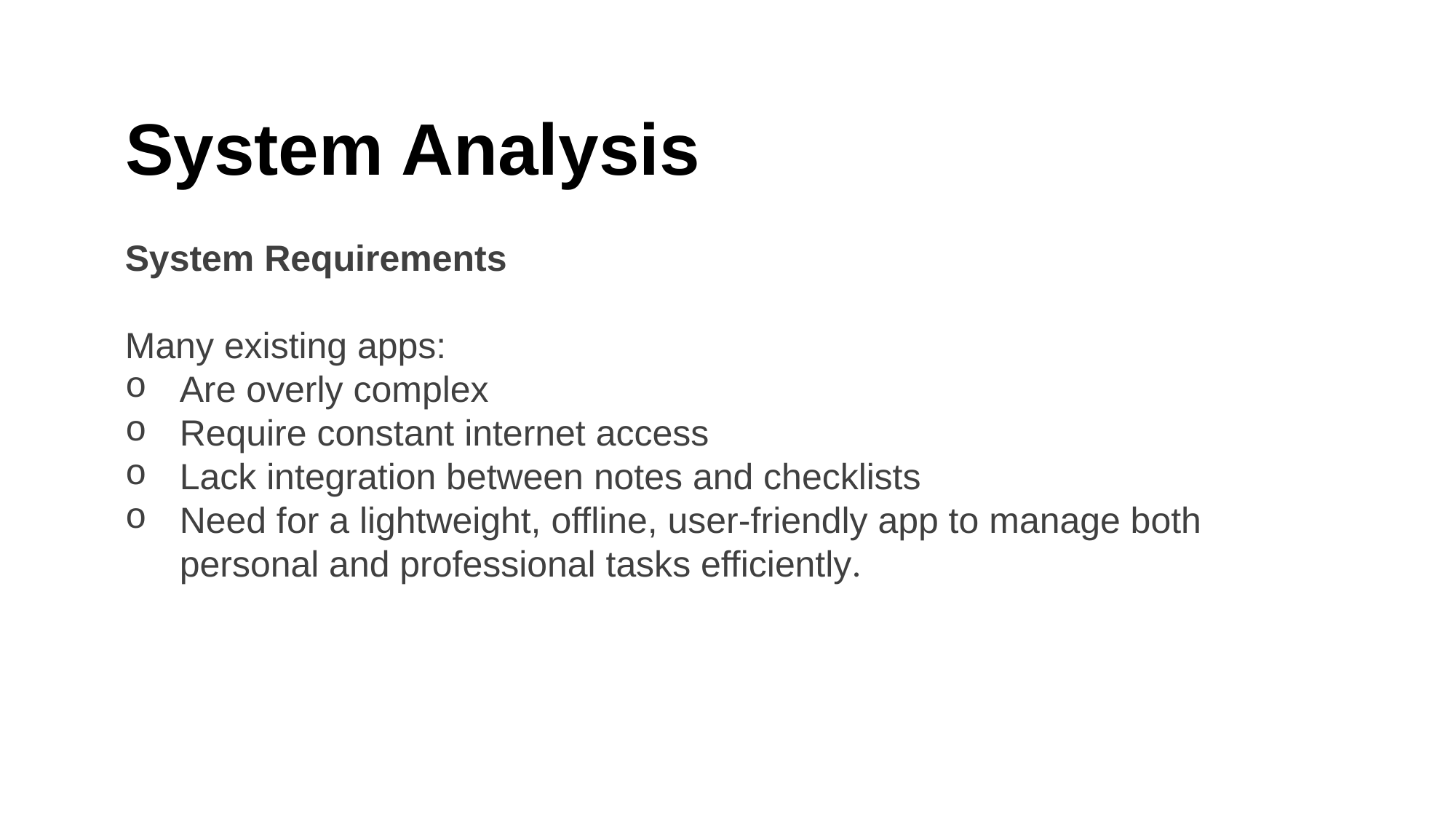

# System Analysis
System Requirements

Many existing apps:
Are overly complex
Require constant internet access
Lack integration between notes and checklists
Need for a lightweight, offline, user-friendly app to manage both personal and professional tasks efficiently.